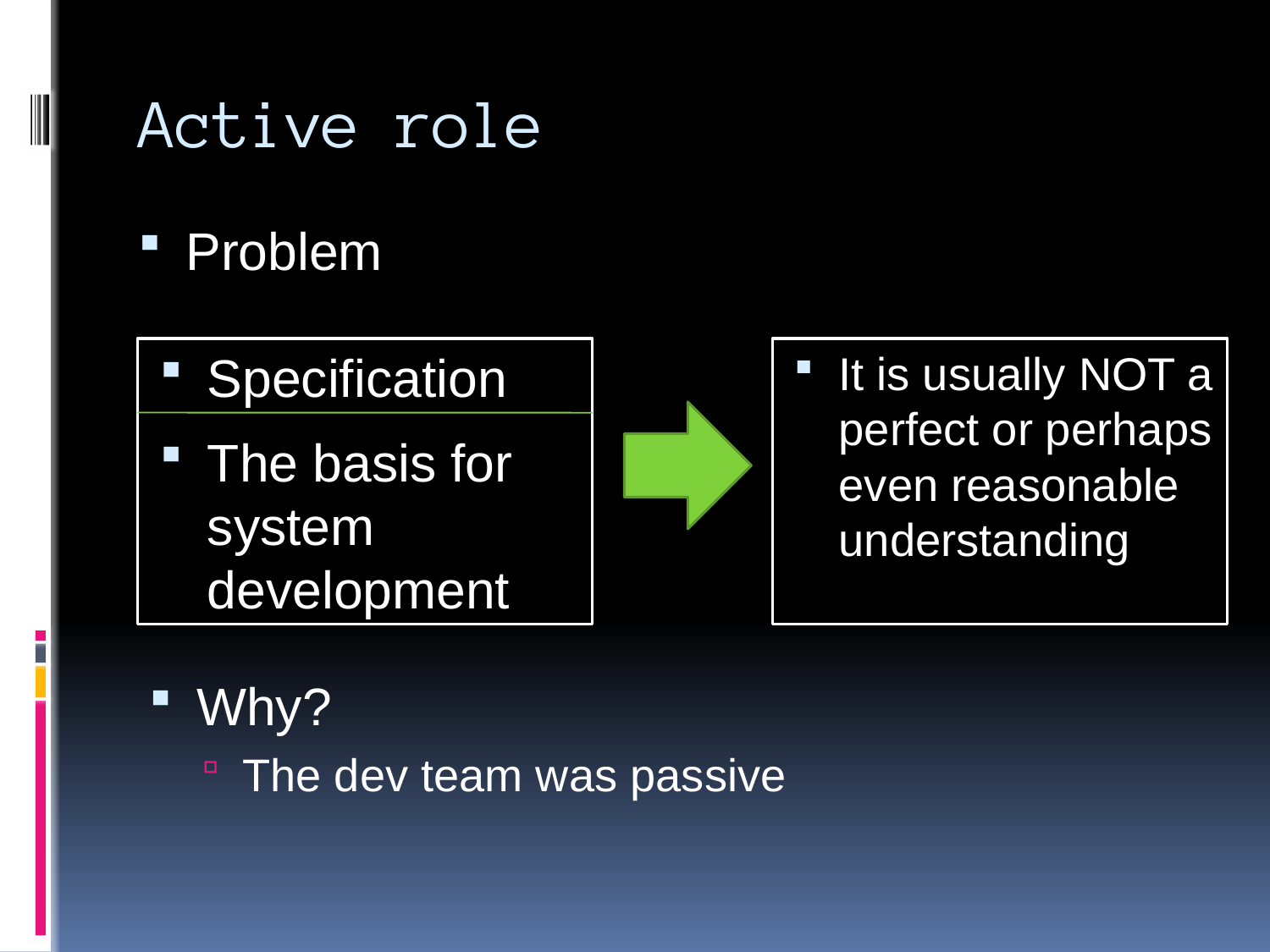

# Active role
Problem
Specification

It is usually NOT a perfect or perhaps even reasonable understanding

The basis for system development

Why?
The dev team was passive